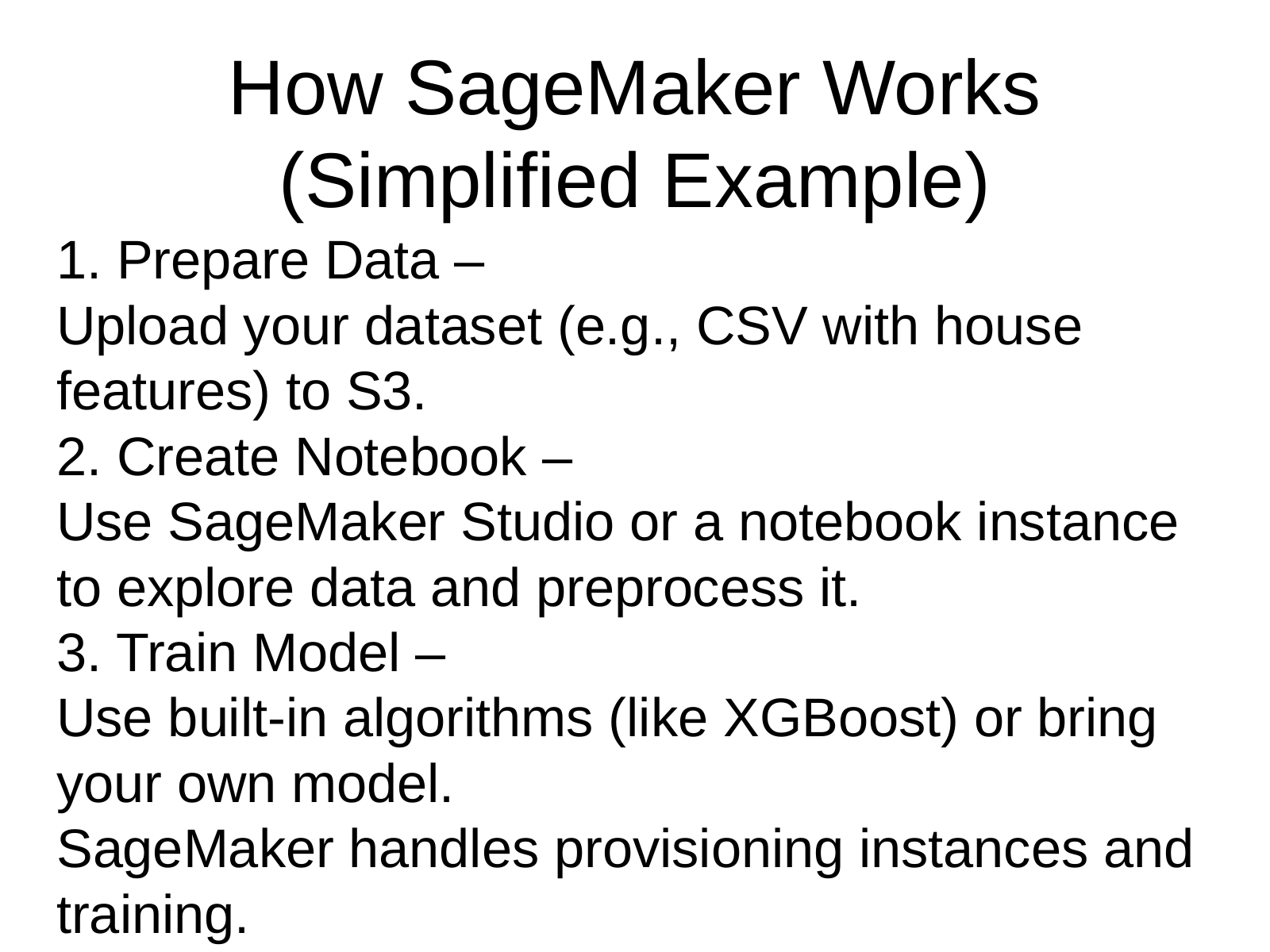

How SageMaker Works (Simplified Example)
1. Prepare Data –
Upload your dataset (e.g., CSV with house features) to S3.
2. Create Notebook –
Use SageMaker Studio or a notebook instance to explore data and preprocess it.
3. Train Model –
Use built-in algorithms (like XGBoost) or bring your own model.
SageMaker handles provisioning instances and training.